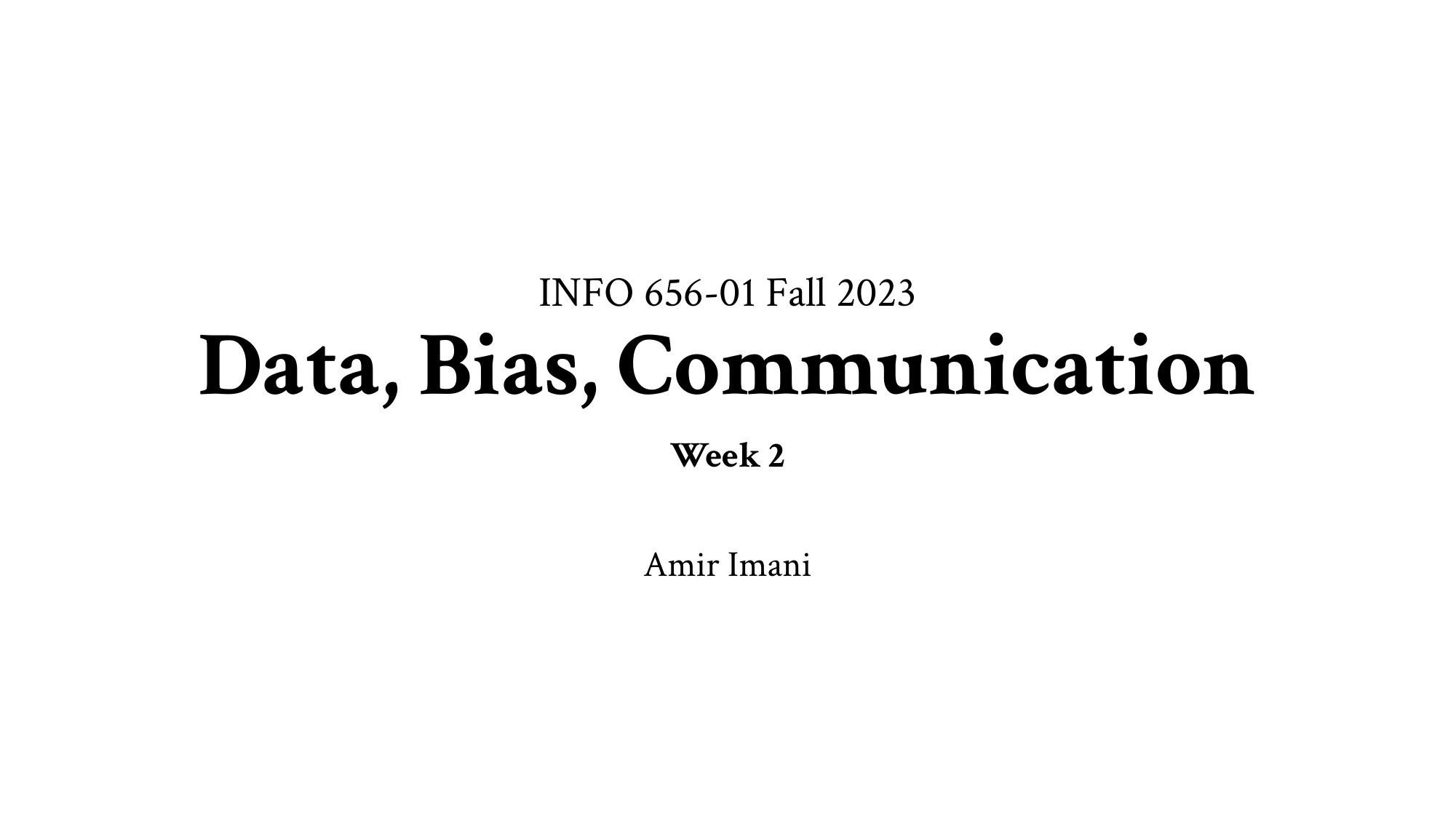

# INFO 656-01 Fall 2023 Data, Bias, Communication
Week 2

Amir Imani